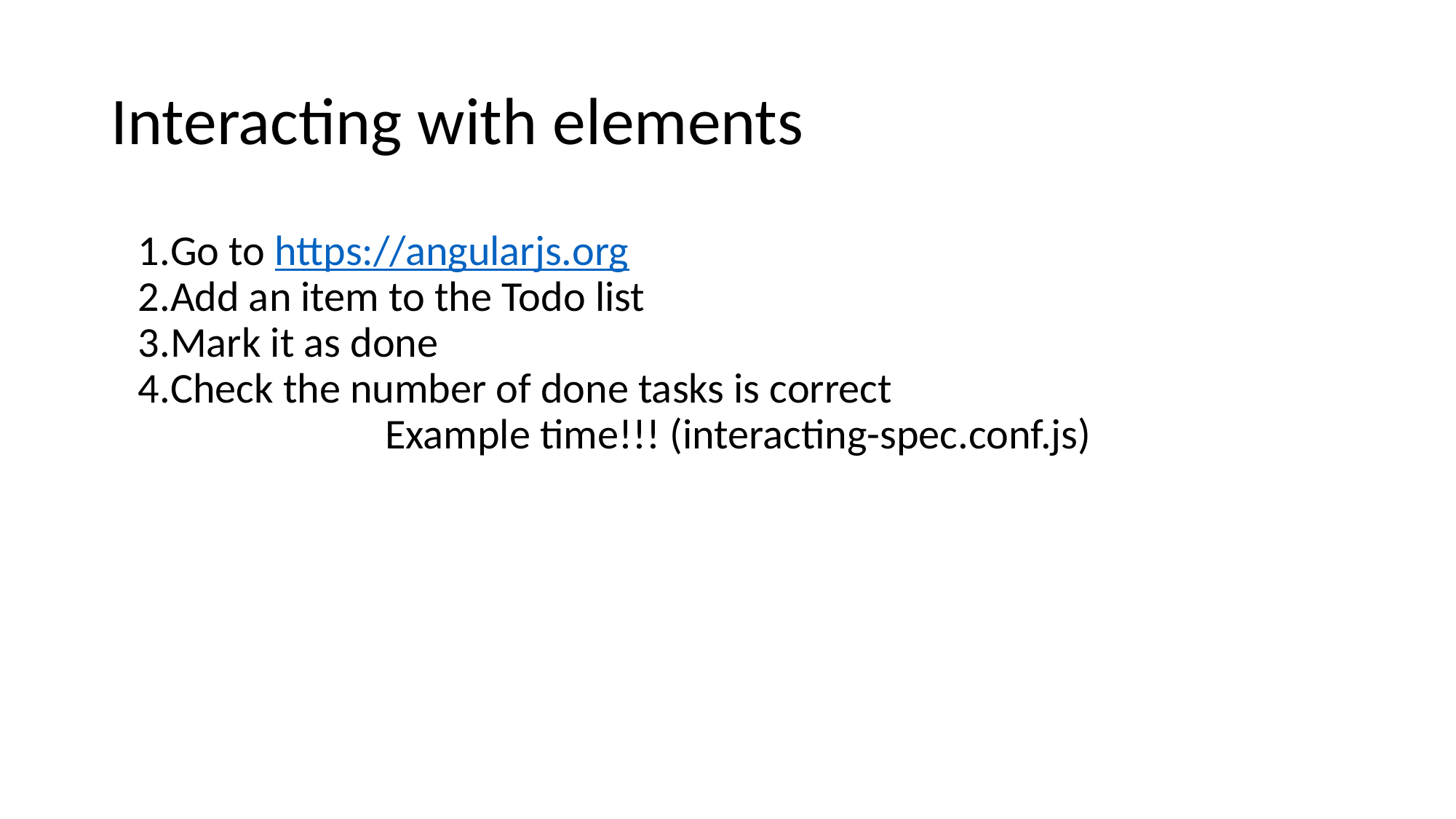

# Interacting with elements
Go to https://angularjs.org
Add an item to the Todo list
Mark it as done
Check the number of done tasks is correct
Example time!!! (interacting-spec.conf.js)